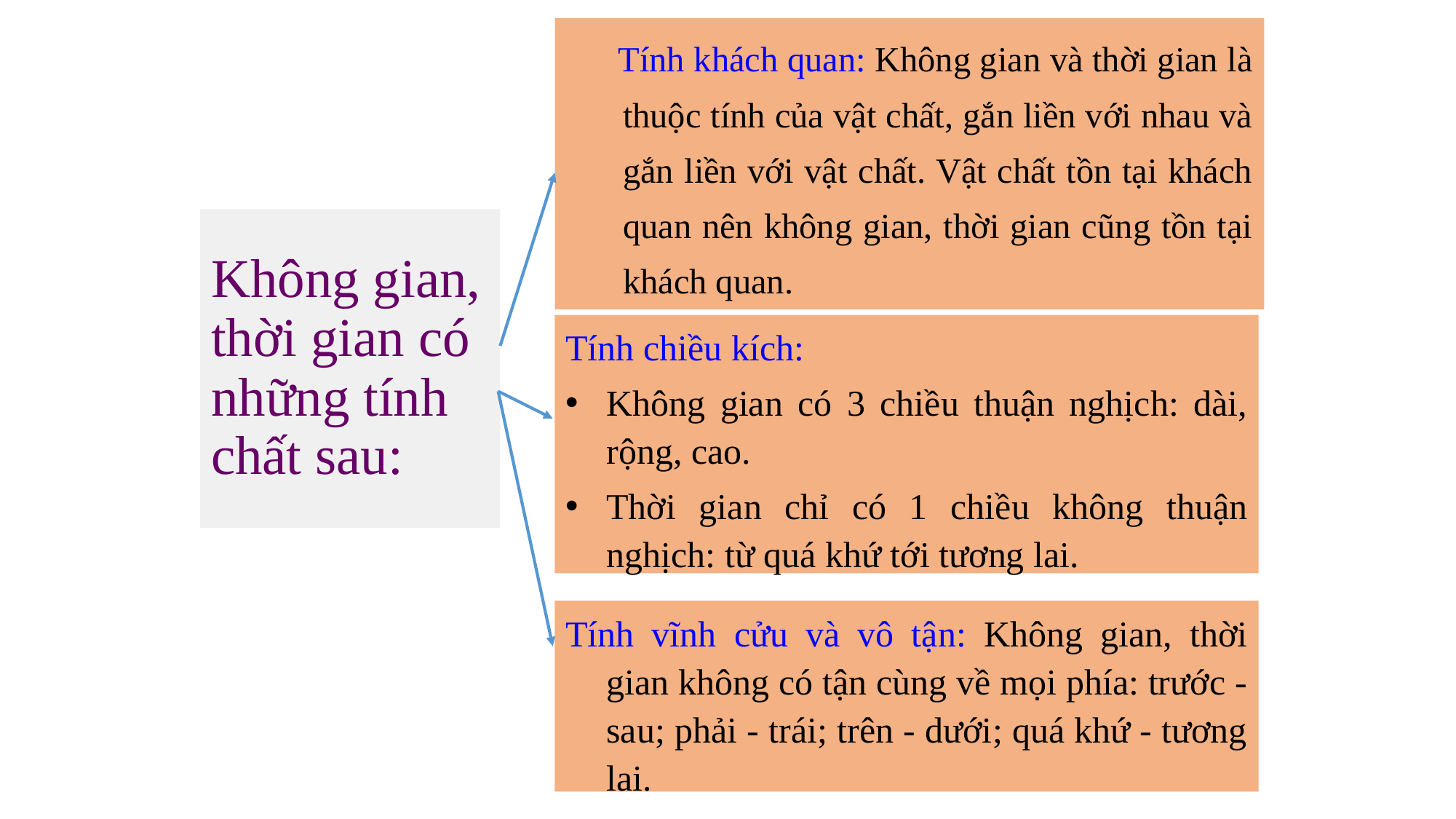

Tính khách quan: Không gian và thời gian là thuộc tính của vật chất, gắn liền với nhau và gắn liền với vật chất. Vật chất tồn tại khách quan nên không gian, thời gian cũng tồn tại khách quan.
# Không gian, thời gian có những tính chất sau:
Tính chiều kích:
Không gian có 3 chiều thuận nghịch: dài, rộng, cao.
Thời gian chỉ có 1 chiều không thuận nghịch: từ quá khứ tới tương lai.
Tính vĩnh cửu và vô tận: Không gian, thời gian không có tận cùng về mọi phía: trước - sau; phải - trái; trên - dưới; quá khứ - tương lai.